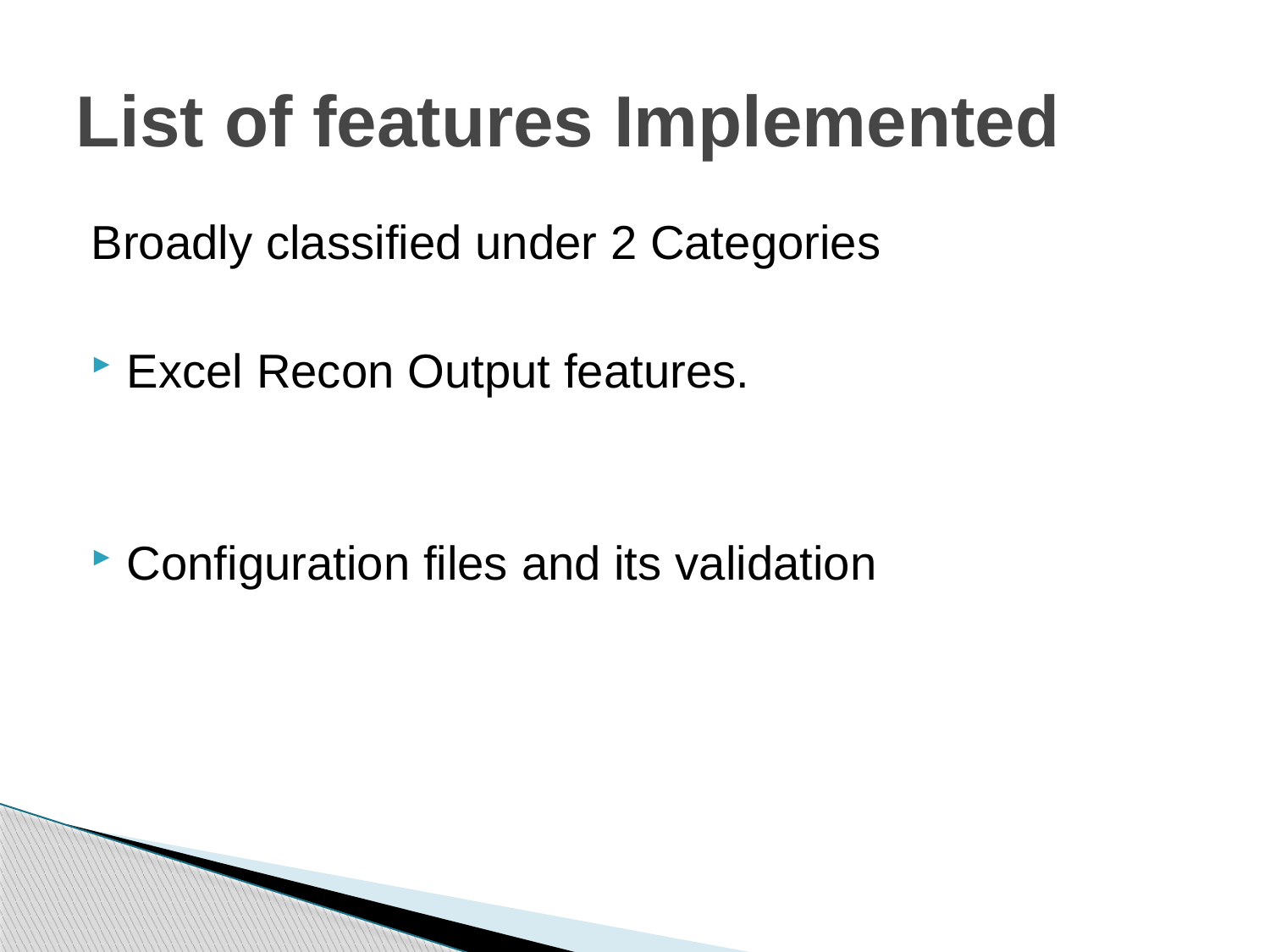

# List of features Implemented
Broadly classified under 2 Categories

Excel Recon Output features.

Configuration files and its validation